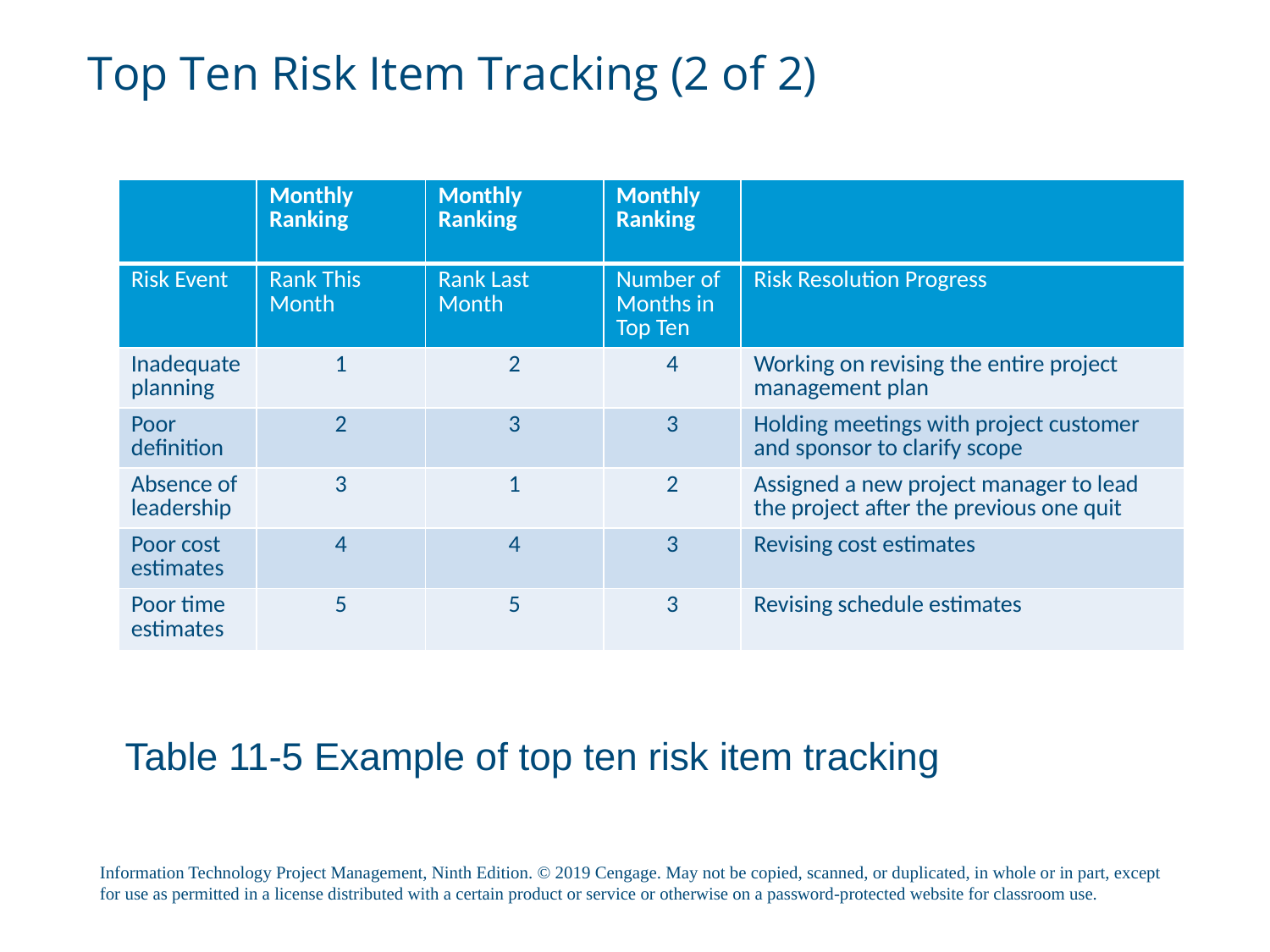

# Top Ten Risk Item Tracking (2 of 2)
|  | Monthly Ranking | Monthly Ranking | Monthly Ranking |  |
| --- | --- | --- | --- | --- |
| Risk Event | Rank This Month | Rank Last Month | Number of Months in Top Ten | Risk Resolution Progress |
| Inadequate planning | 1 | 2 | 4 | Working on revising the entire project management plan |
| Poor definition | 2 | 3 | 3 | Holding meetings with project customer and sponsor to clarify scope |
| Absence of leadership | 3 | 1 | 2 | Assigned a new project manager to lead the project after the previous one quit |
| Poor cost estimates | 4 | 4 | 3 | Revising cost estimates |
| Poor time estimates | 5 | 5 | 3 | Revising schedule estimates |
Table 11-5 Example of top ten risk item tracking
Information Technology Project Management, Ninth Edition. © 2019 Cengage. May not be copied, scanned, or duplicated, in whole or in part, except for use as permitted in a license distributed with a certain product or service or otherwise on a password-protected website for classroom use.